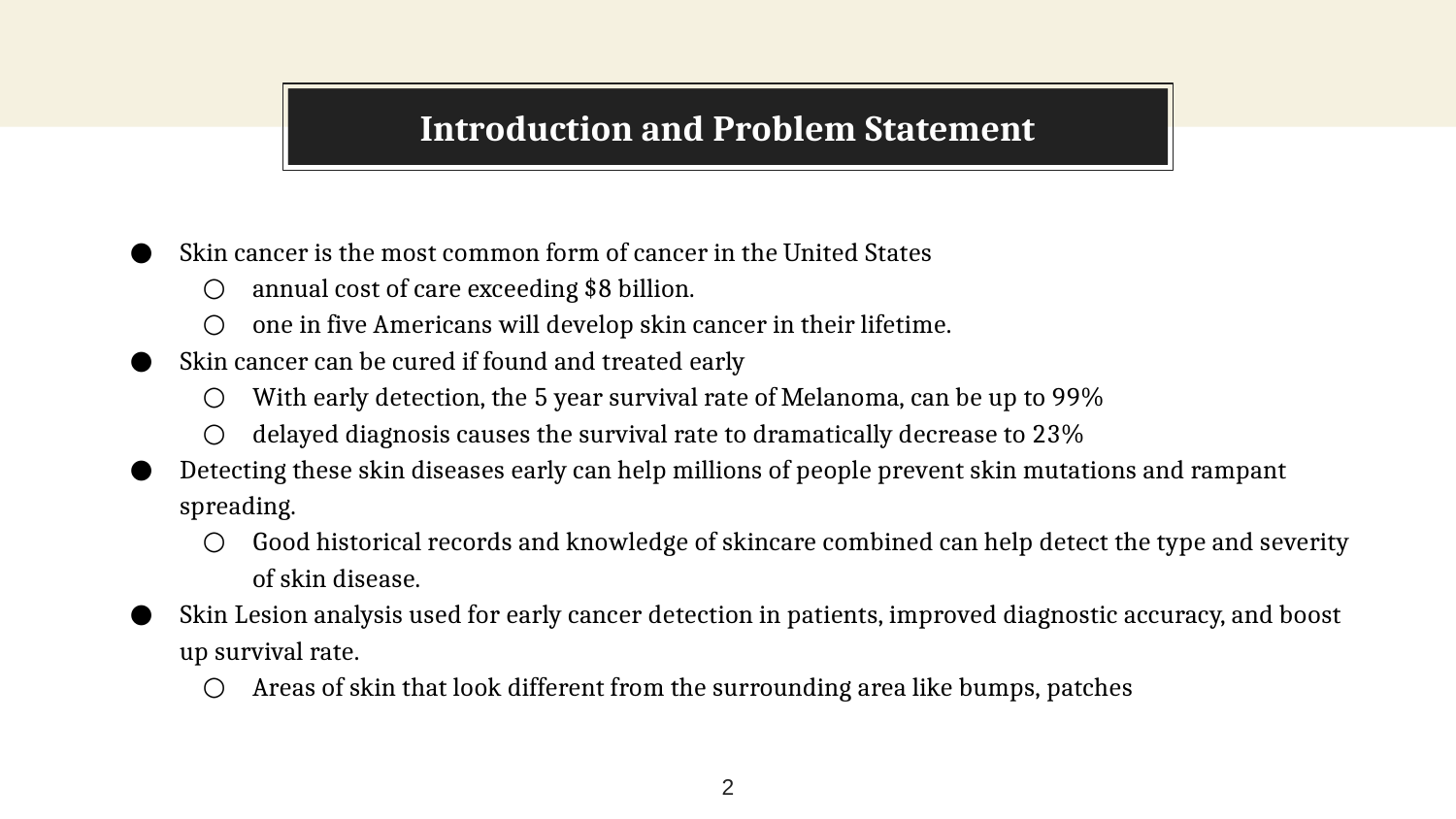

About this template
# Introduction and Problem Statement
Skin cancer is the most common form of cancer in the United States
annual cost of care exceeding $8 billion.
one in five Americans will develop skin cancer in their lifetime.
Skin cancer can be cured if found and treated early
With early detection, the 5 year survival rate of Melanoma, can be up to 99%
delayed diagnosis causes the survival rate to dramatically decrease to 23%
Detecting these skin diseases early can help millions of people prevent skin mutations and rampant spreading.
Good historical records and knowledge of skincare combined can help detect the type and severity of skin disease.
Skin Lesion analysis used for early cancer detection in patients, improved diagnostic accuracy, and boost up survival rate.
Areas of skin that look different from the surrounding area like bumps, patches

2